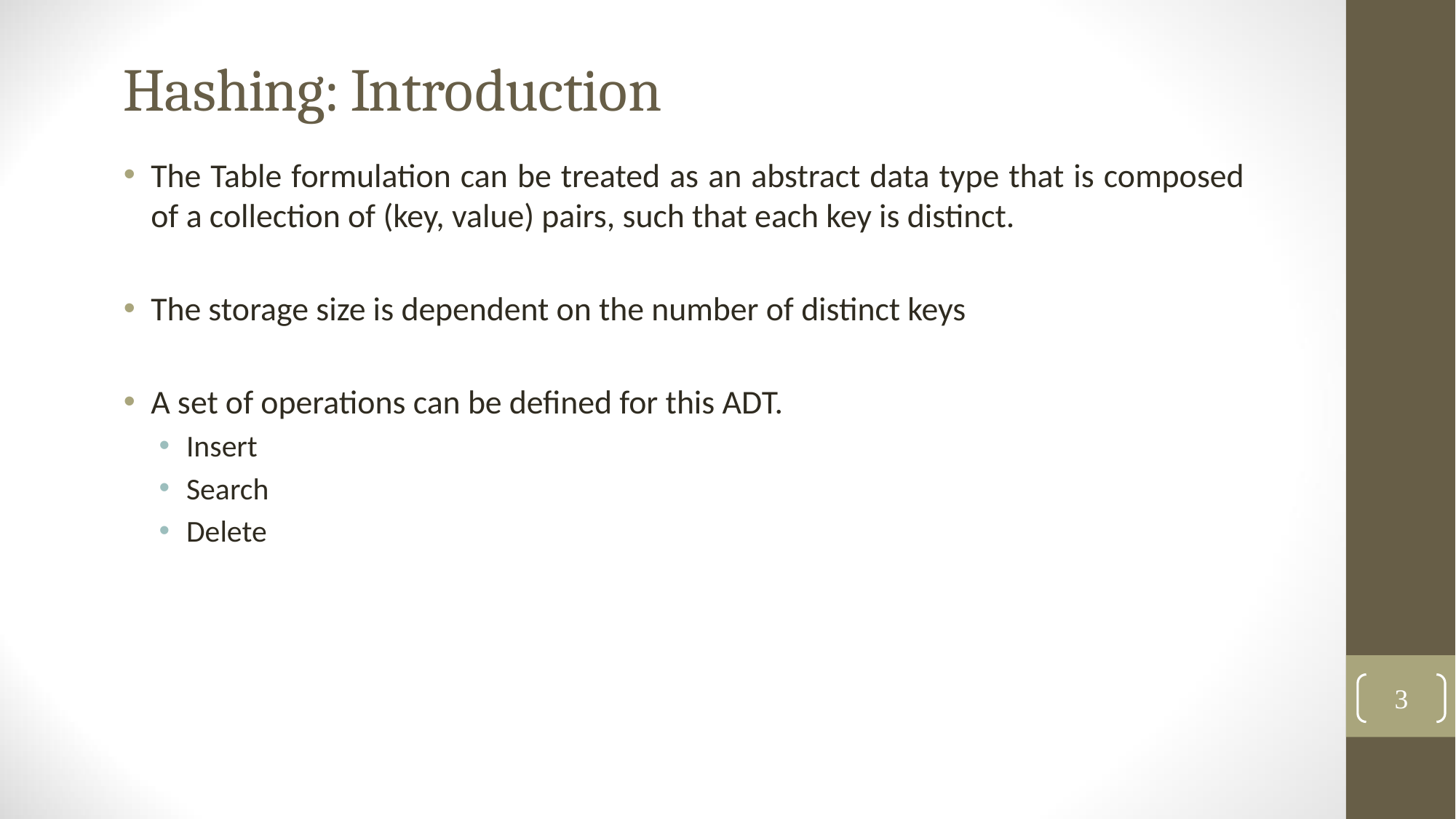

# Hashing: Introduction
The Table formulation can be treated as an abstract data type that is composed of a collection of (key, value) pairs, such that each key is distinct.

The storage size is dependent on the number of distinct keys

A set of operations can be defined for this ADT.
Insert
Search
Delete

3